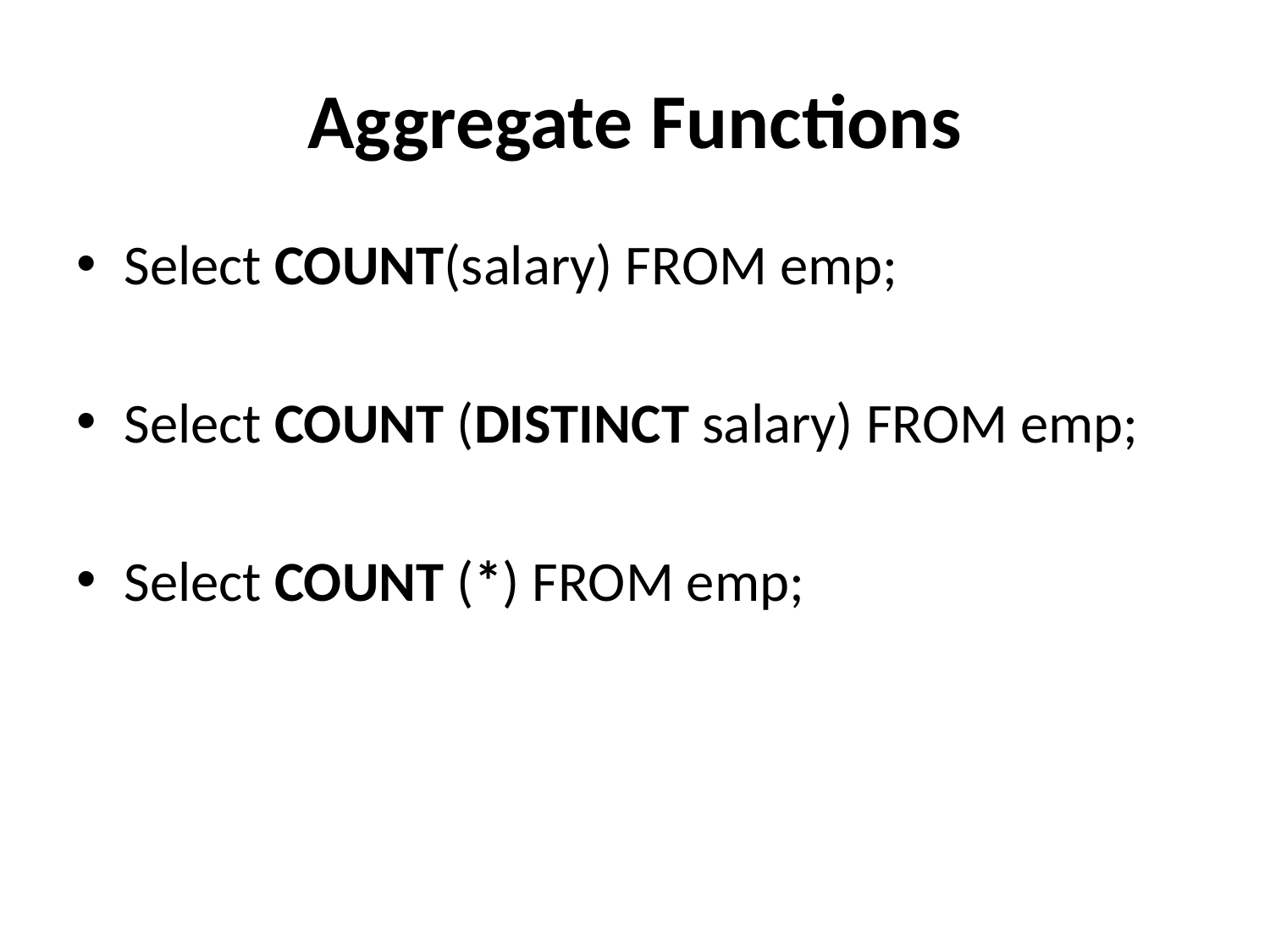

# Aggregate Functions
Select COUNT(salary) FROM emp;

Select COUNT (DISTINCT salary) FROM emp;

Select COUNT (*) FROM emp;